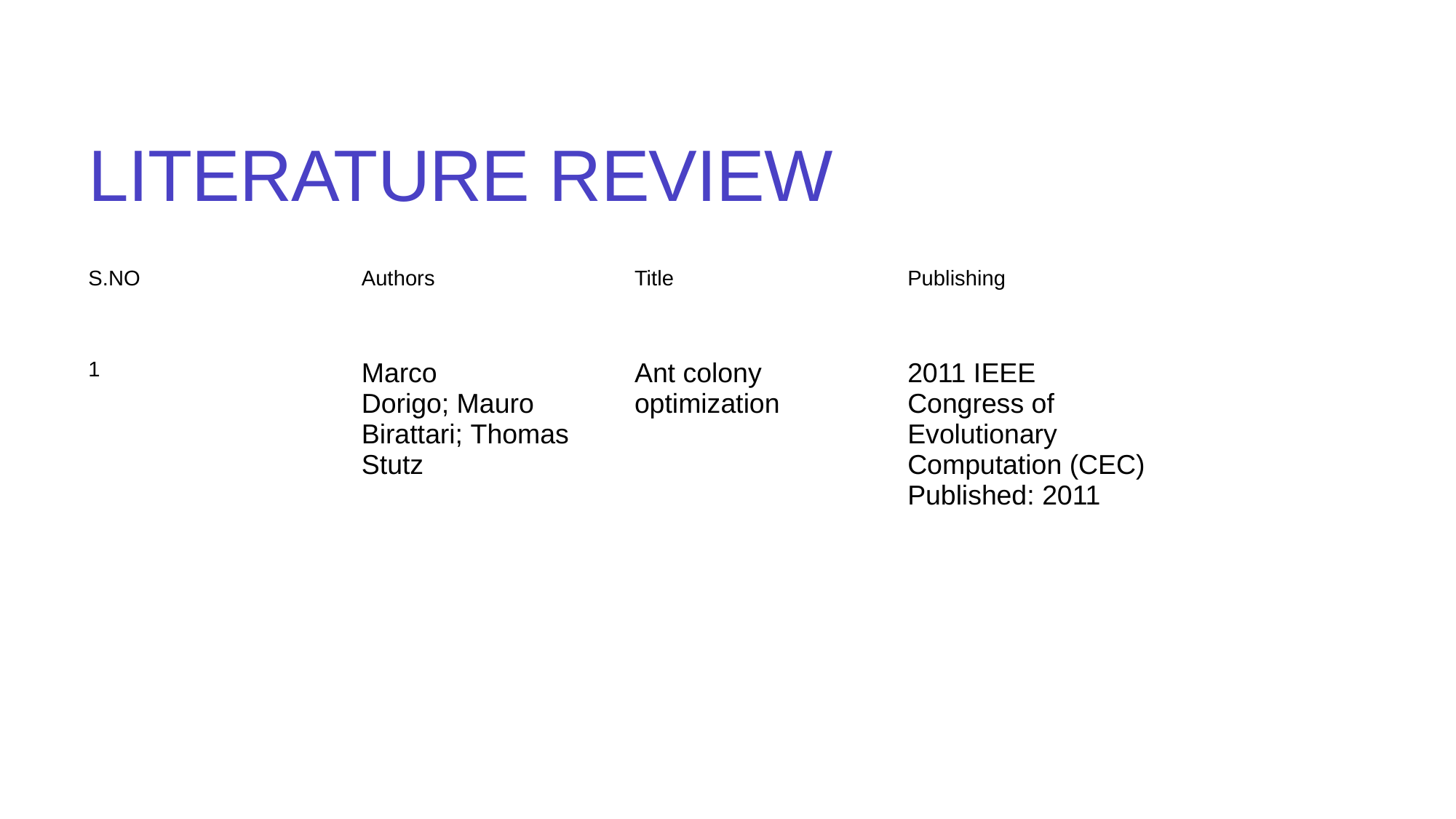

# LITERATURE REVIEW
| S.NO | Authors | Title | Publishing |
| --- | --- | --- | --- |
| 1 | Marco Dorigo; Mauro Birattari; Thomas Stutz | Ant colony optimization | 2011 IEEE Congress of Evolutionary Computation (CEC) Published: 2011 |